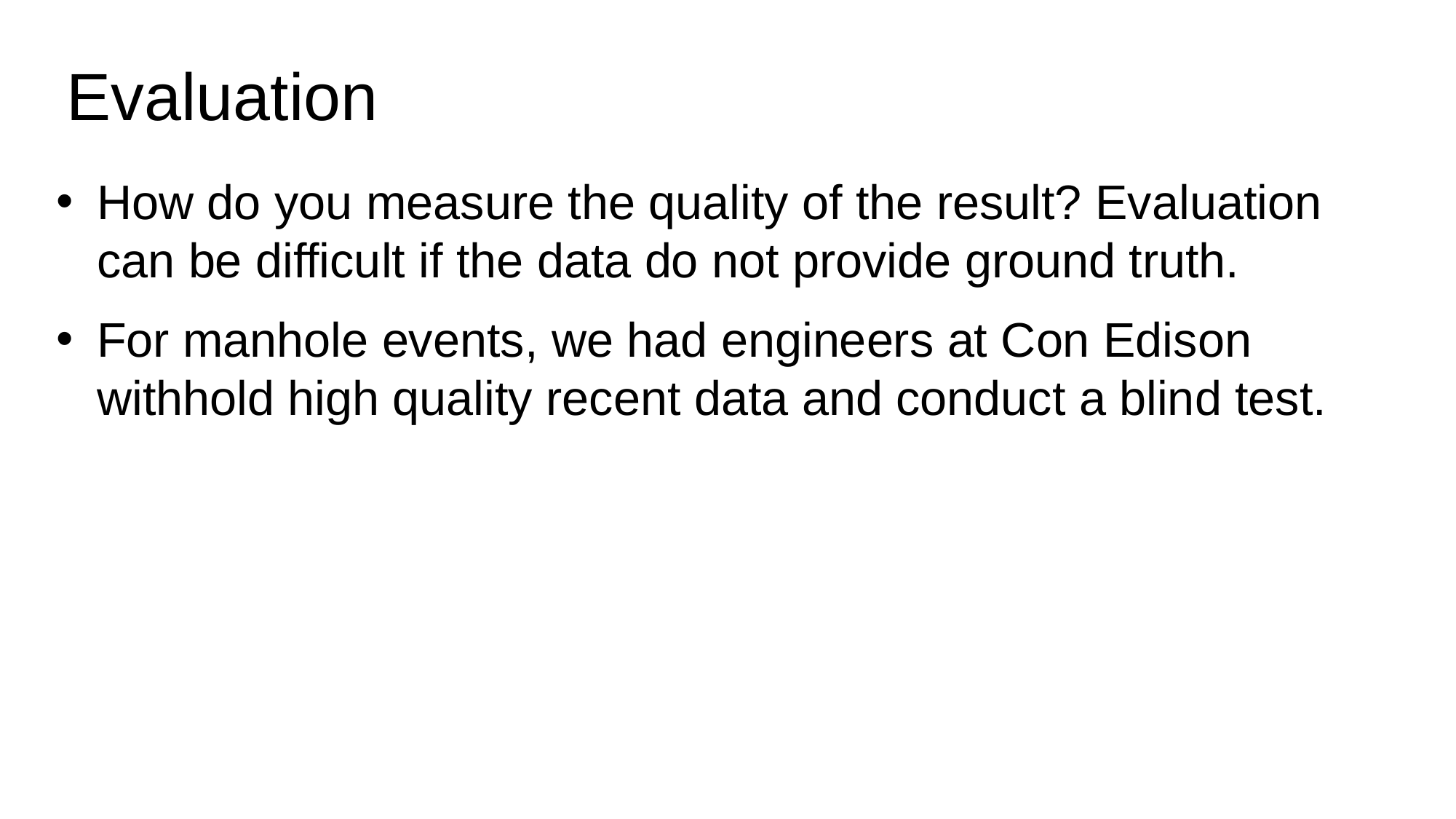

# Evaluation
How do you measure the quality of the result? Evaluation can be difficult if the data do not provide ground truth.
For manhole events, we had engineers at Con Edison withhold high quality recent data and conduct a blind test.